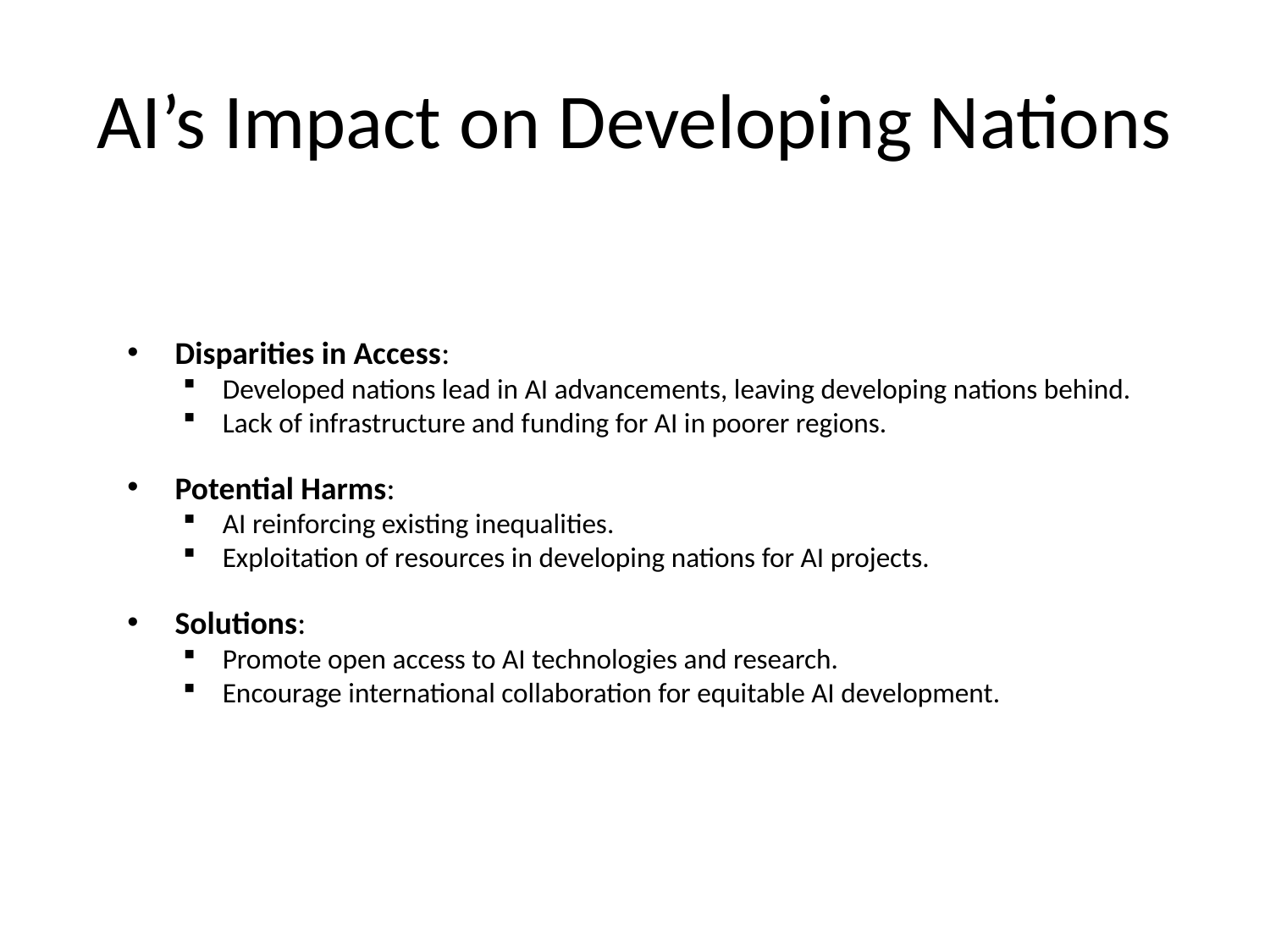

# AI’s Impact on Developing Nations
Disparities in Access:
Developed nations lead in AI advancements, leaving developing nations behind.
Lack of infrastructure and funding for AI in poorer regions.

Potential Harms:
AI reinforcing existing inequalities.
Exploitation of resources in developing nations for AI projects.

Solutions:
Promote open access to AI technologies and research.
Encourage international collaboration for equitable AI development.